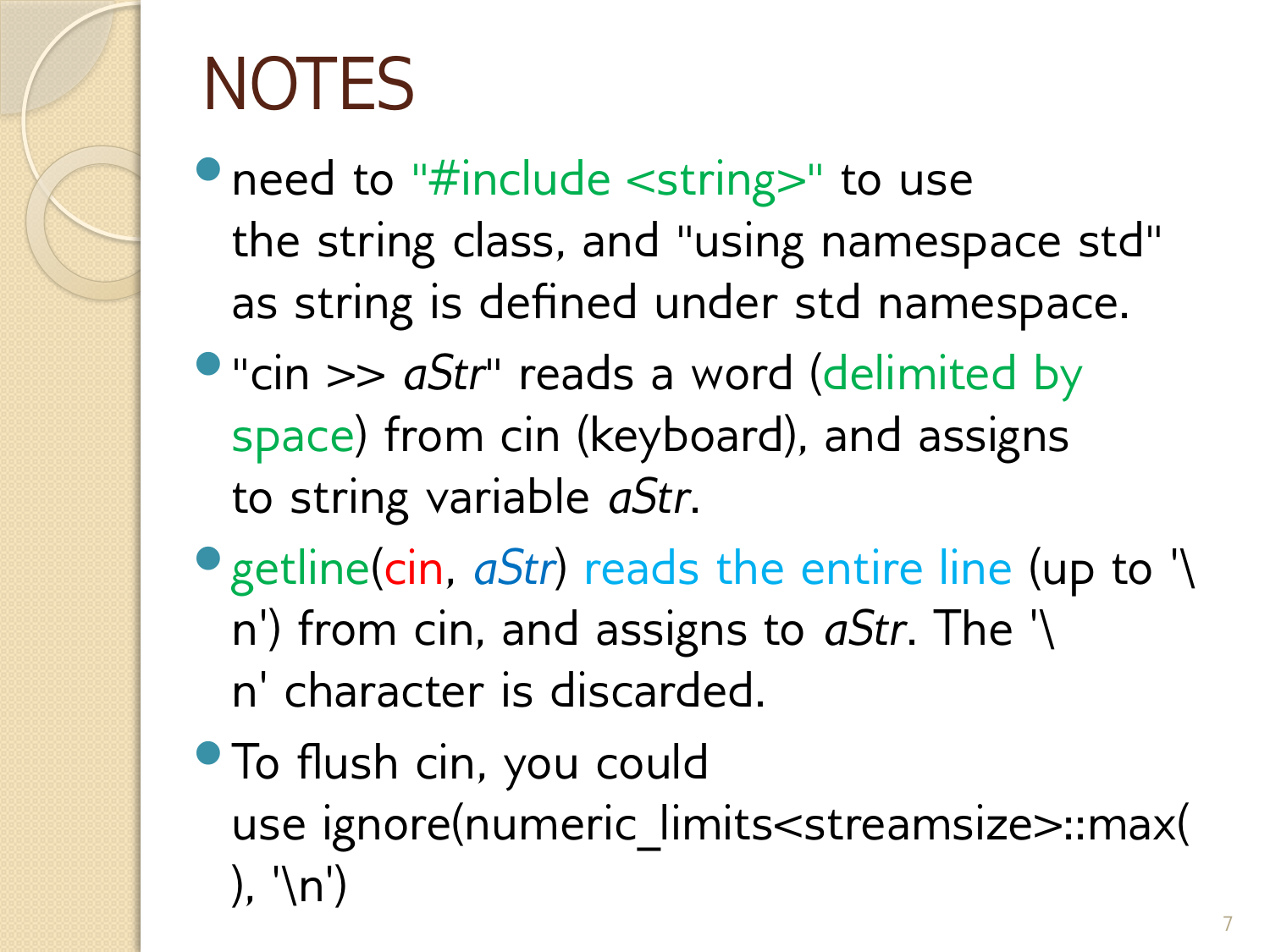

# NOTES
need to "#include <string>" to use the string class, and "using namespace std" as string is defined under std namespace.
"cin >> aStr" reads a word (delimited by space) from cin (keyboard), and assigns to string variable aStr.
getline(cin, aStr) reads the entire line (up to '\n') from cin, and assigns to aStr. The '\n' character is discarded.
To flush cin, you could use ignore(numeric_limits<streamsize>::max(), '\n')
7